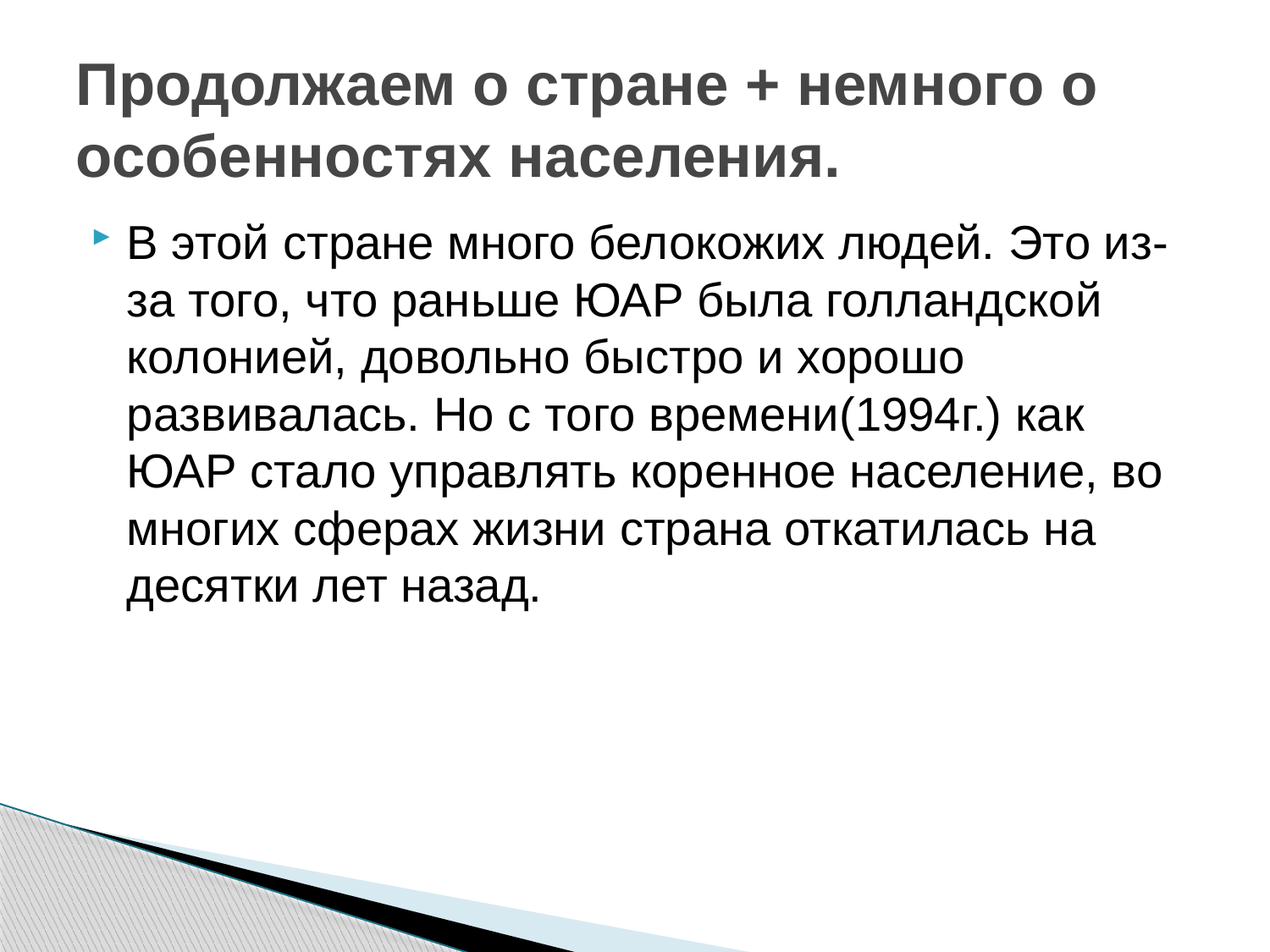

# Продолжаем о стране + немного о особенностях населения.
В этой стране много белокожих людей. Это из-за того, что раньше ЮАР была голландской колонией, довольно быстро и хорошо развивалась. Но с того времени(1994г.) как ЮАР стало управлять коренное население, во многих сферах жизни страна откатилась на десятки лет назад.